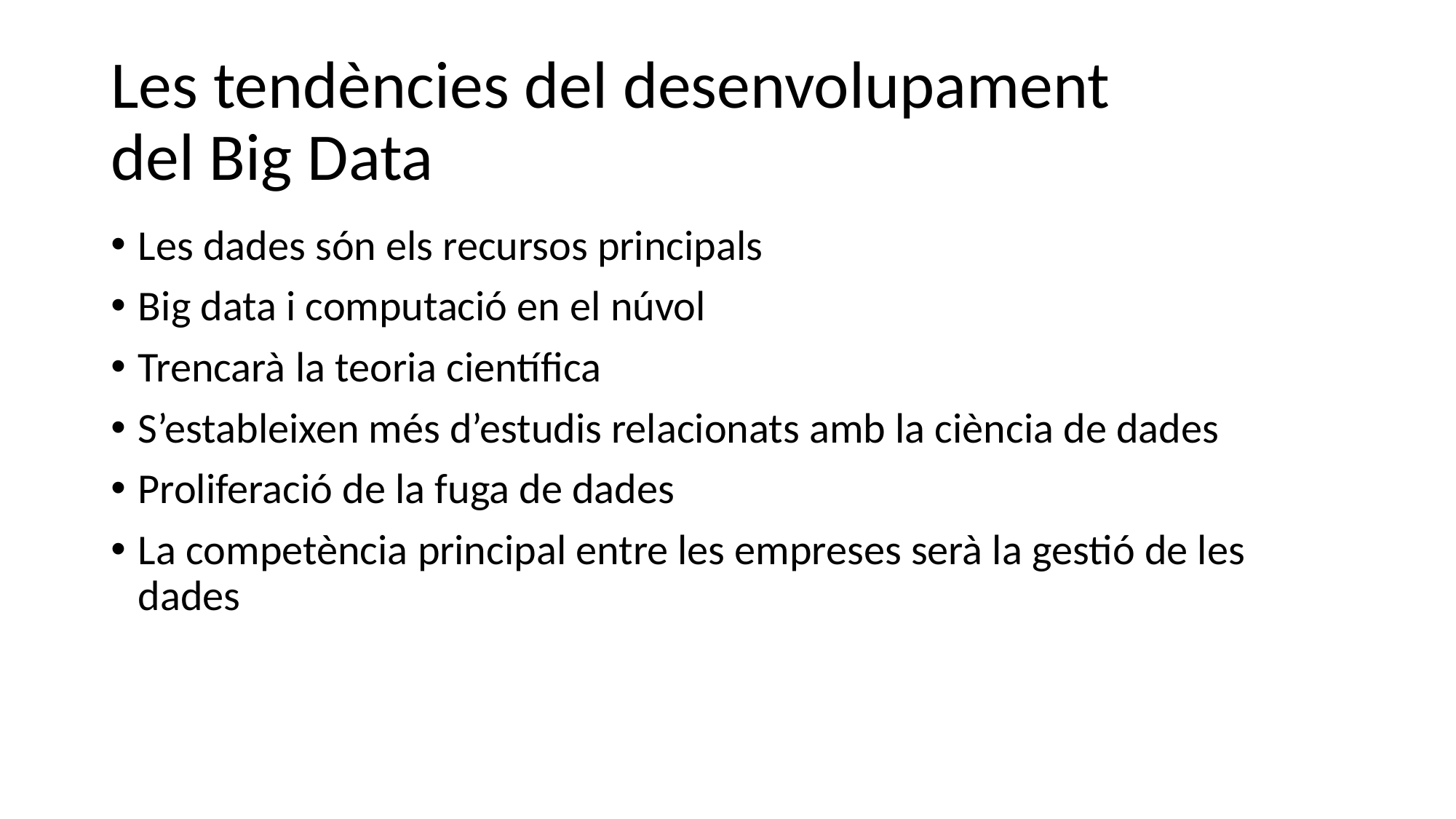

# Les tendències del desenvolupament del Big Data
Les dades són els recursos principals
Big data i computació en el núvol
Trencarà la teoria científica
S’estableixen més d’estudis relacionats amb la ciència de dades
Proliferació de la fuga de dades
La competència principal entre les empreses serà la gestió de les dades